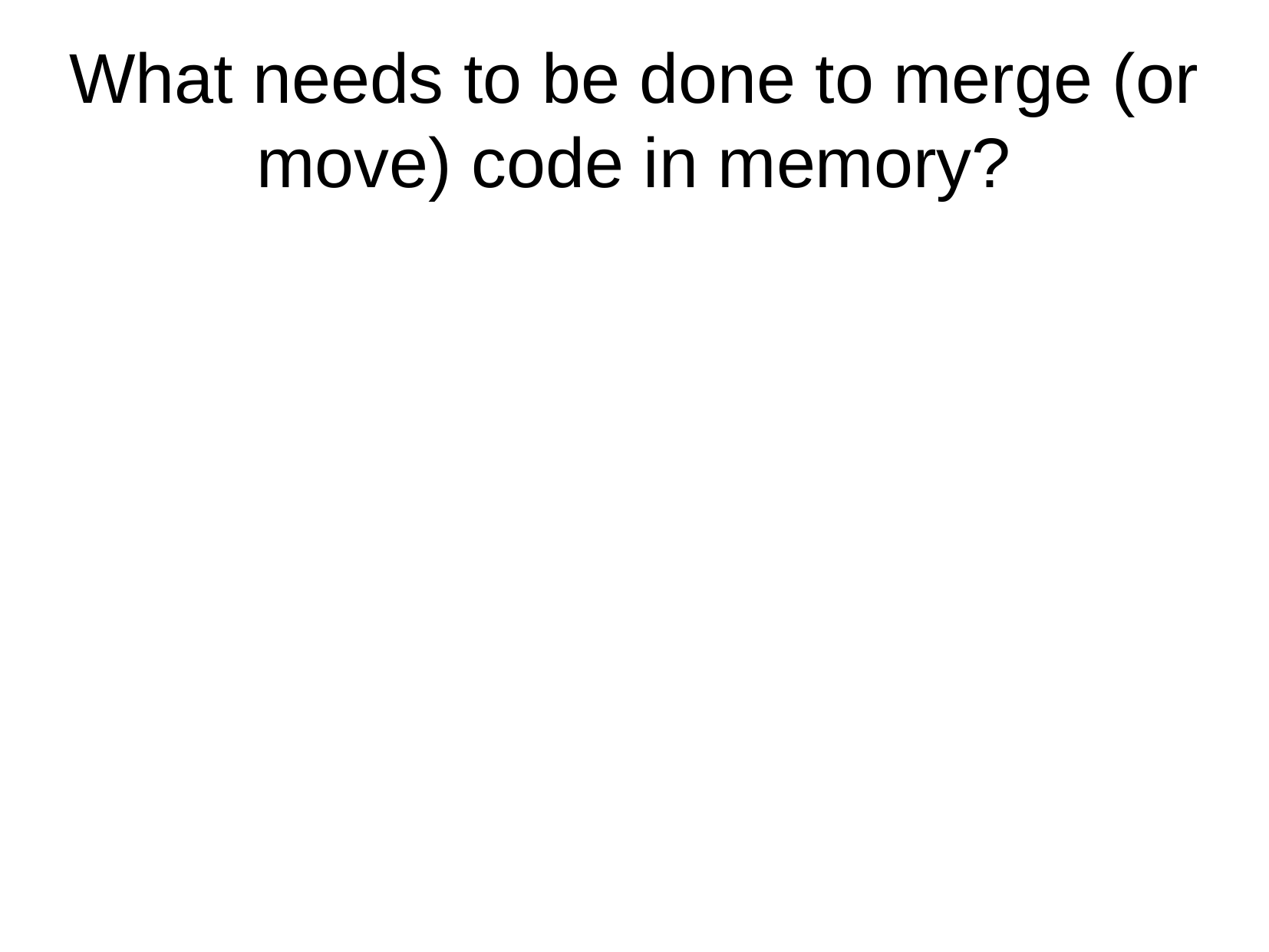

What needs to be done to merge (or move) code in memory?